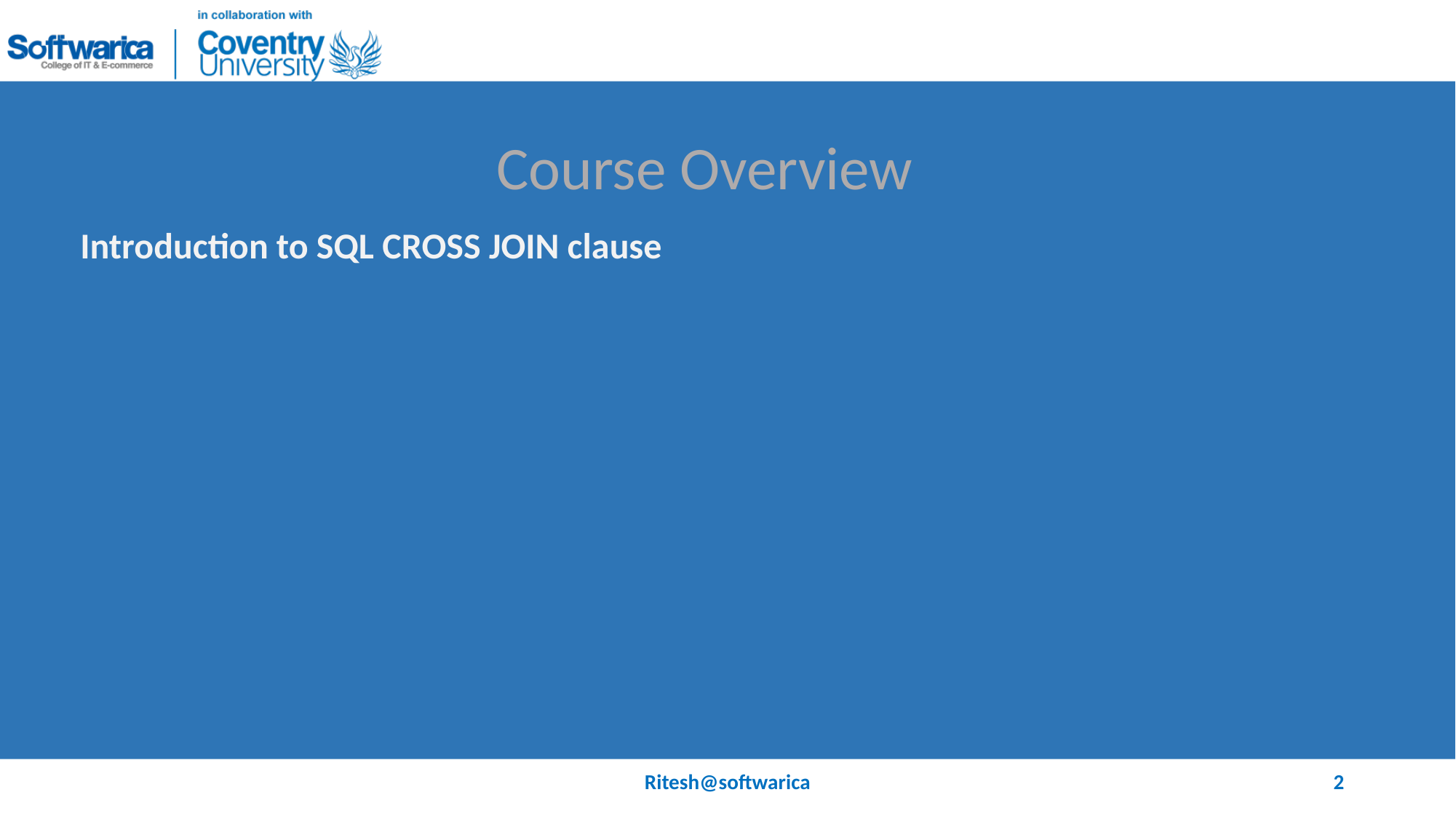

# Course Overview
Introduction to SQL CROSS JOIN clause

Ritesh@softwarica
2